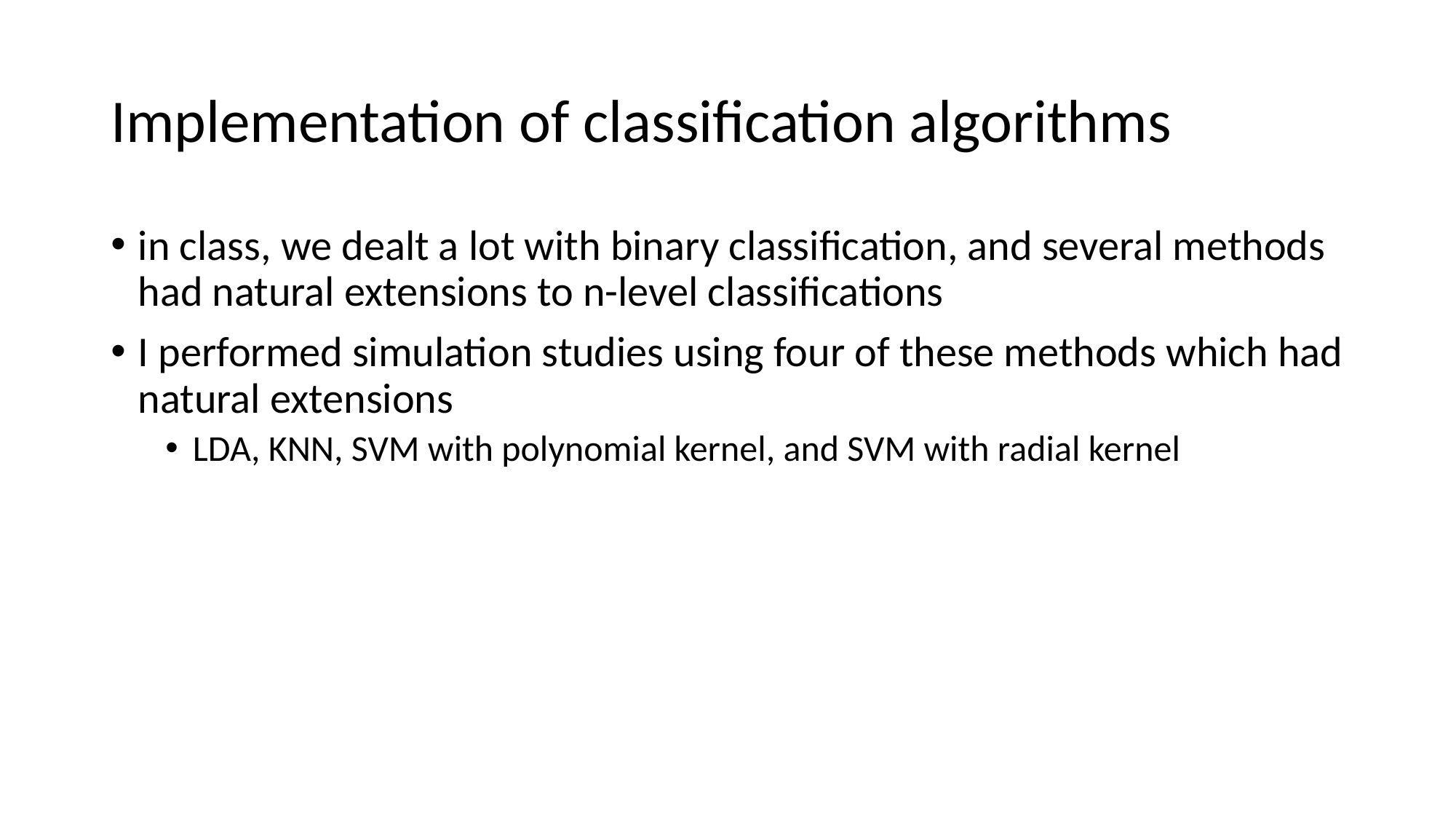

# Implementation of classification algorithms
in class, we dealt a lot with binary classification, and several methods had natural extensions to n-level classifications
I performed simulation studies using four of these methods which had natural extensions
LDA, KNN, SVM with polynomial kernel, and SVM with radial kernel